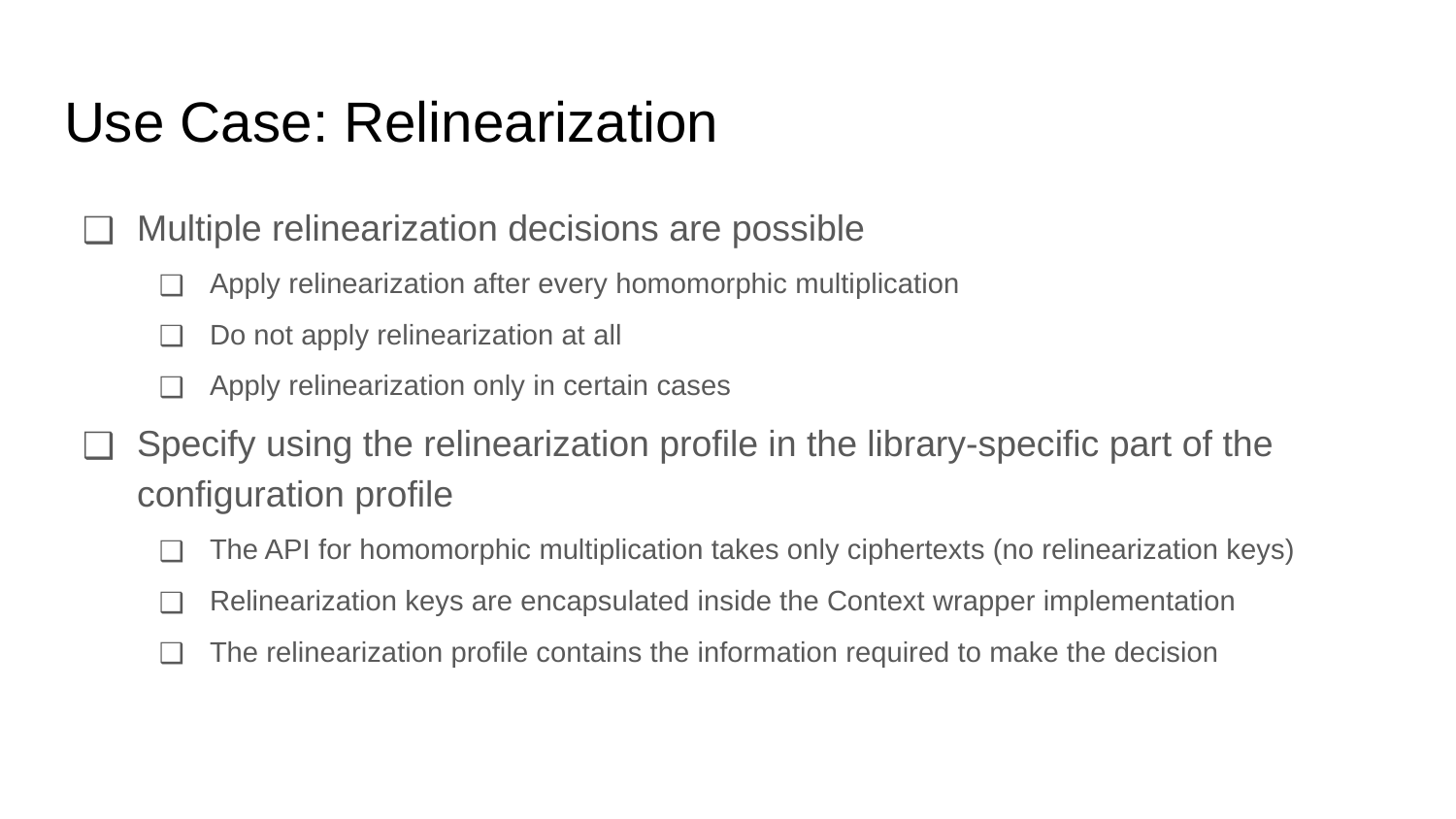

# Use Case: Relinearization
Multiple relinearization decisions are possible
Apply relinearization after every homomorphic multiplication
Do not apply relinearization at all
Apply relinearization only in certain cases
Specify using the relinearization profile in the library-specific part of the configuration profile
The API for homomorphic multiplication takes only ciphertexts (no relinearization keys)
Relinearization keys are encapsulated inside the Context wrapper implementation
The relinearization profile contains the information required to make the decision